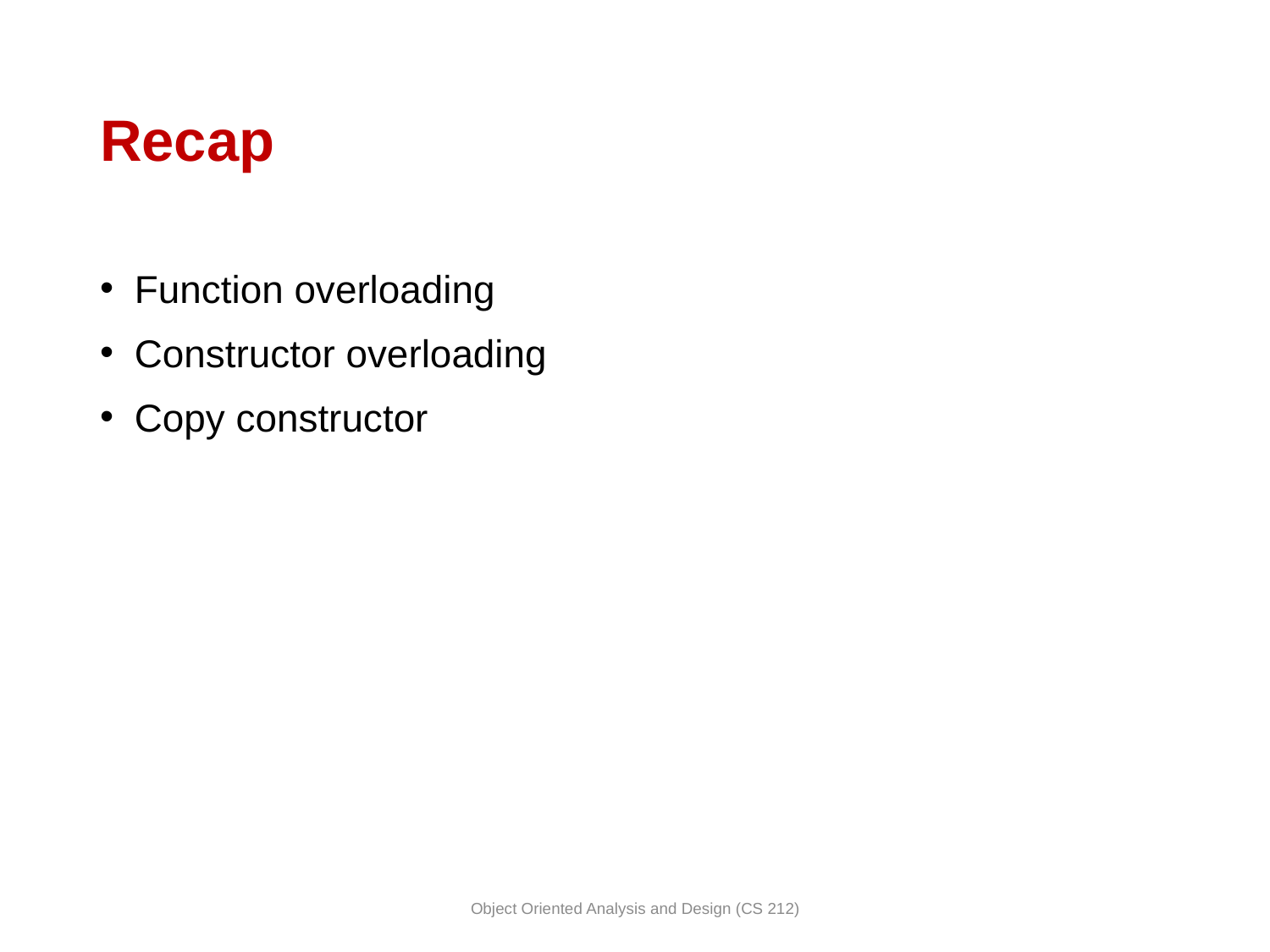

# Recap
 Function overloading
 Constructor overloading
 Copy constructor
Object Oriented Analysis and Design (CS 212)